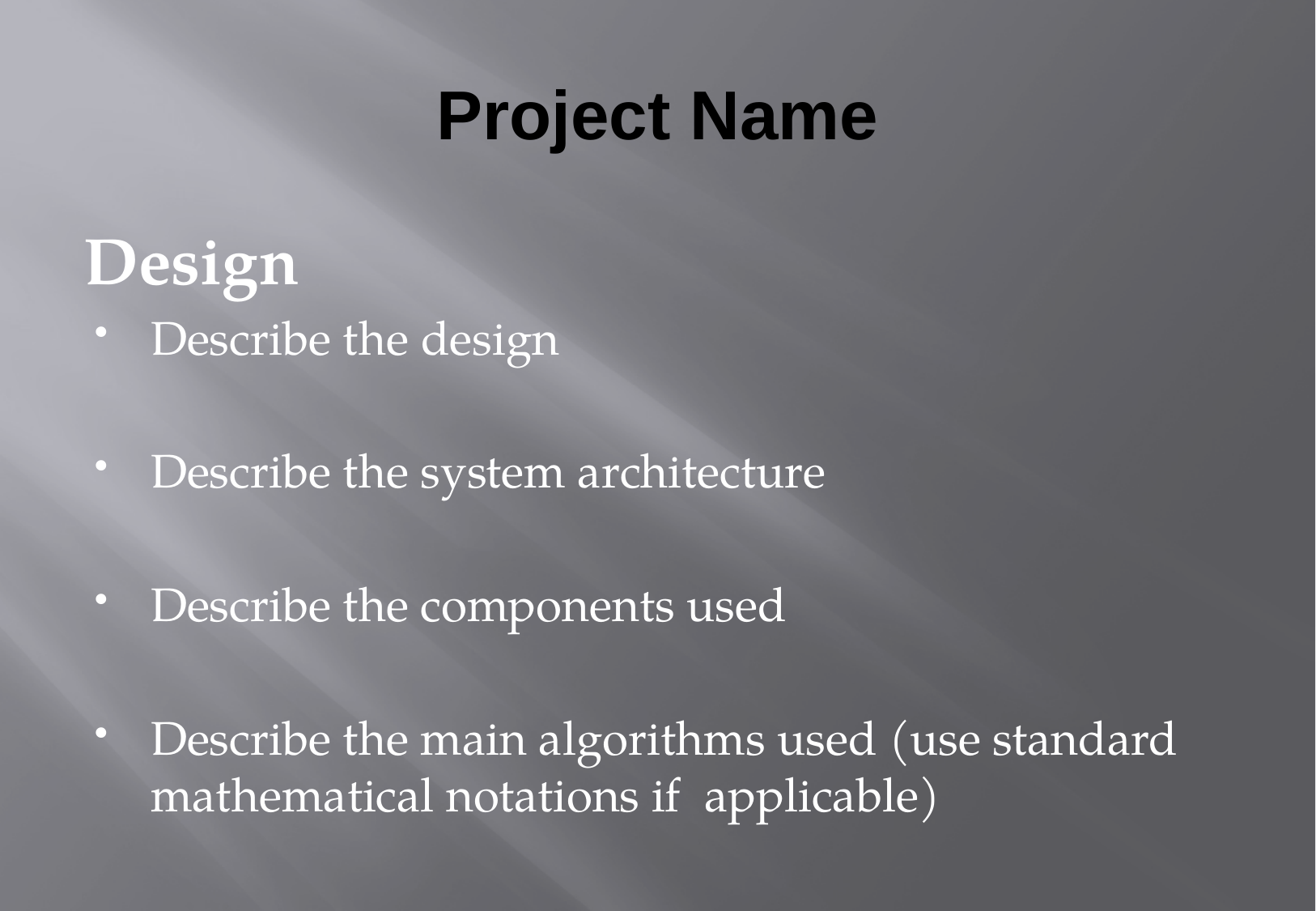

# Project Name
Design
Describe the design

Describe the system architecture

Describe the components used

Describe the main algorithms used (use standard mathematical notations if  applicable)